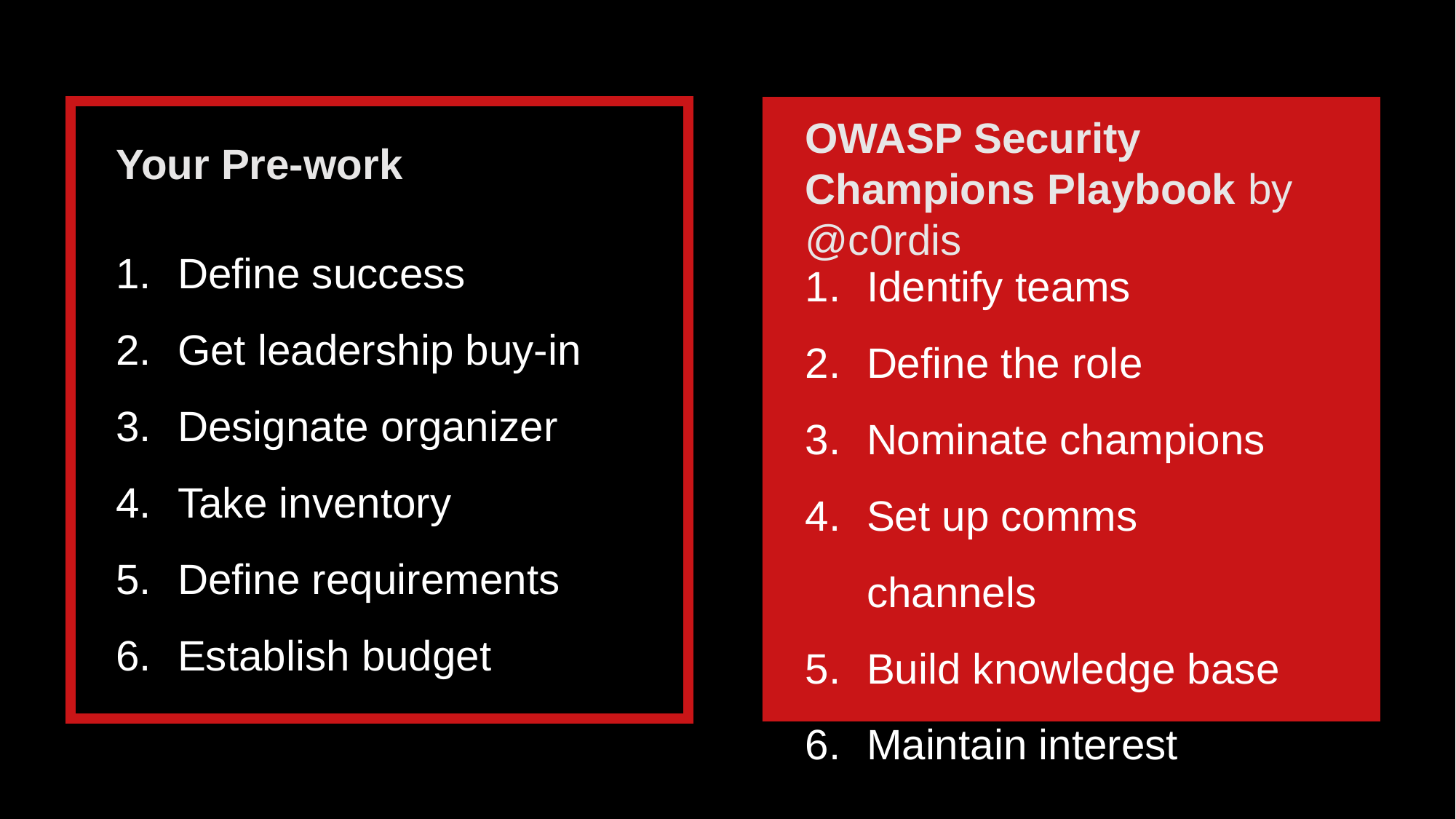

OWASP Security Champions Playbook by @c0rdis

Your Pre-work
Define success
Get leadership buy-in
Designate organizer
Take inventory
Define requirements
Establish budget
Identify teams
Define the role
Nominate champions
Set up comms channels
Build knowledge base
Maintain interest